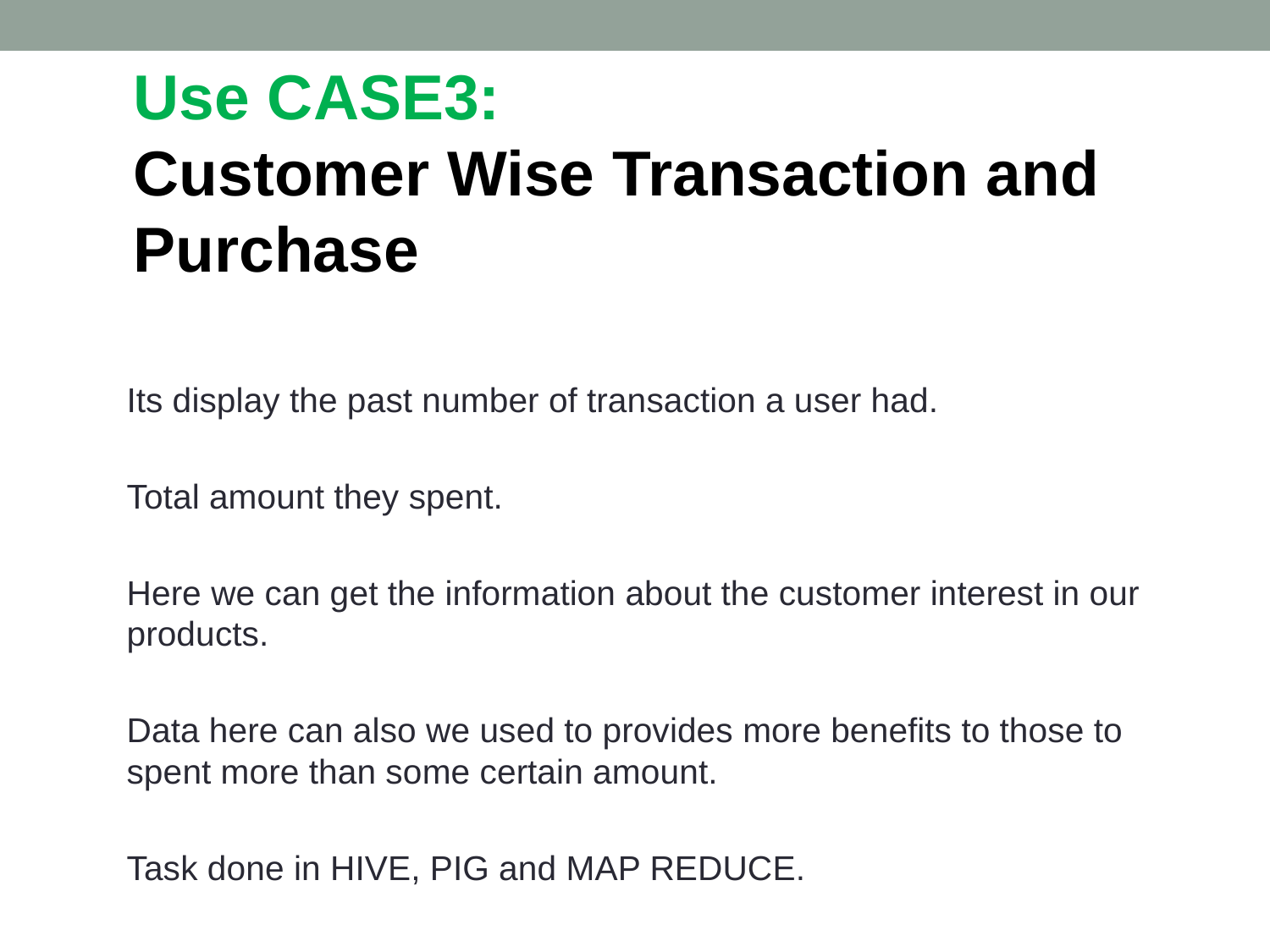

# Use CASE3: Customer Wise Transaction and Purchase

Its display the past number of transaction a user had.

Total amount they spent.

Here we can get the information about the customer interest in our products.

Data here can also we used to provides more benefits to those to spent more than some certain amount.

Task done in HIVE, PIG and MAP REDUCE.